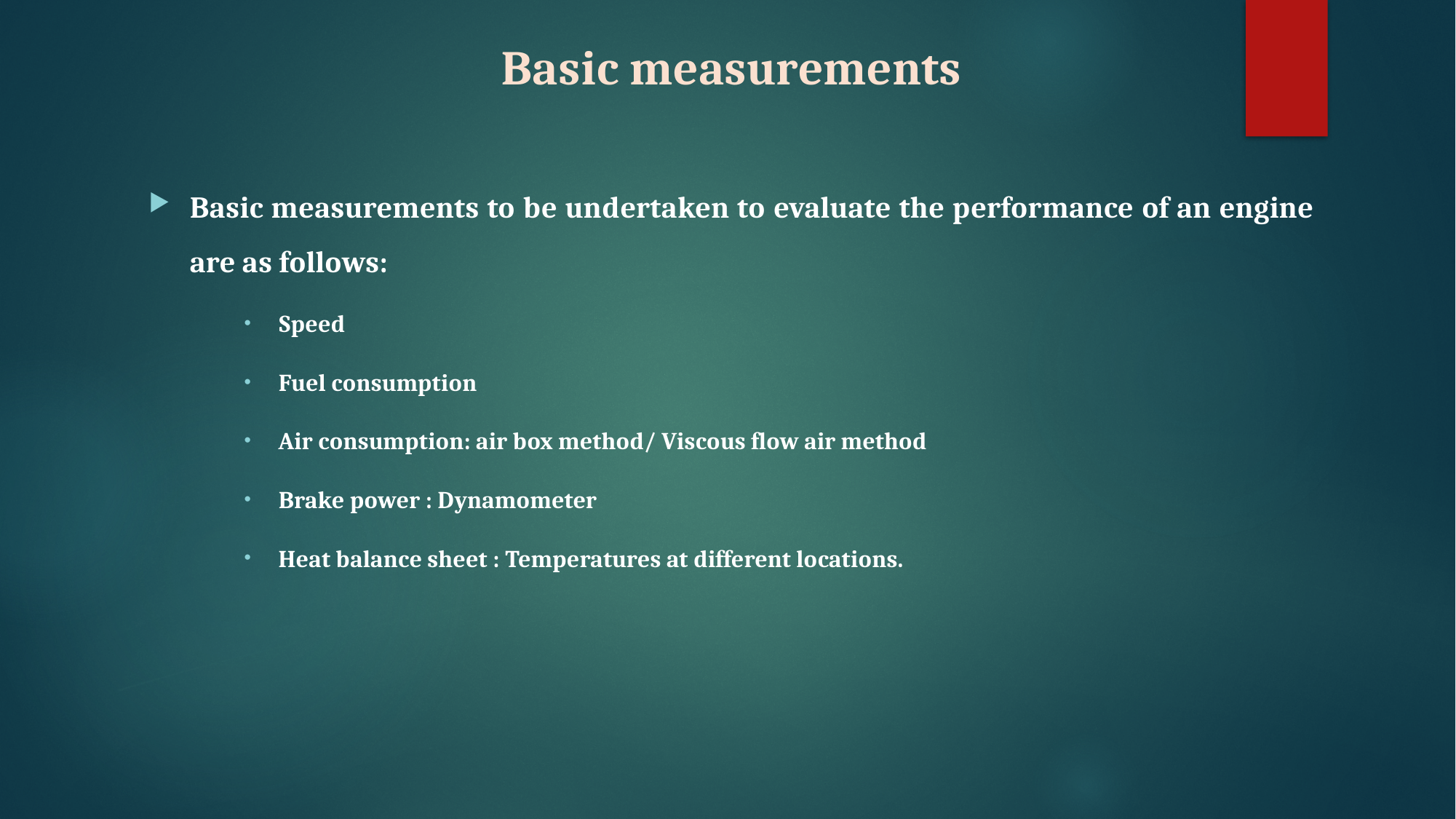

# Basic measurements
Basic measurements to be undertaken to evaluate the performance of an engine are as follows:
Speed
Fuel consumption
Air consumption: air box method/ Viscous flow air method
Brake power : Dynamometer
Heat balance sheet : Temperatures at different locations.